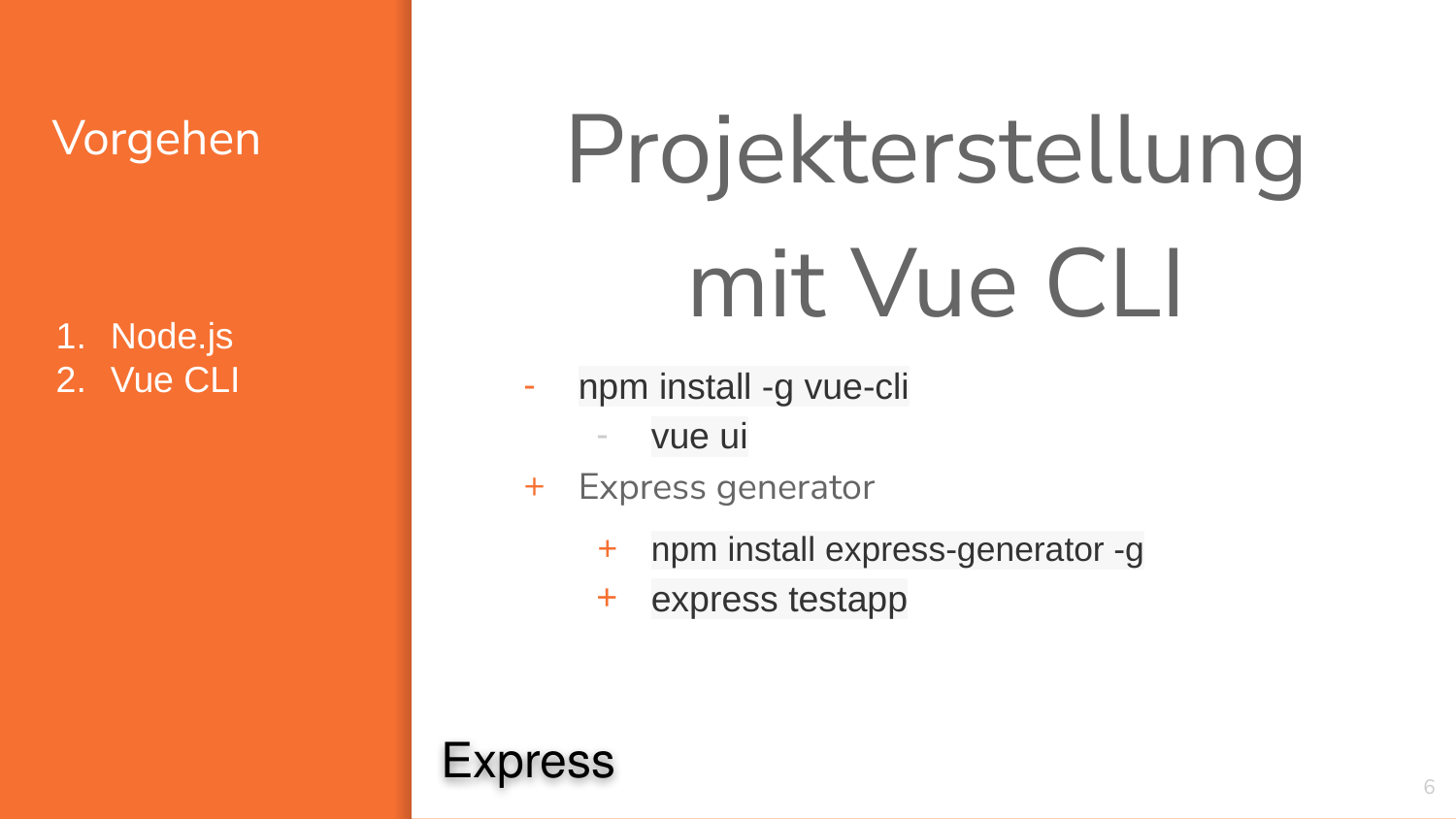

Projekterstellung mit Vue CLI
npm install -g vue-cli
vue ui
Express generator
npm install express-generator -g
express testapp
# Vorgehen
Node.js
Vue CLI
Express
6